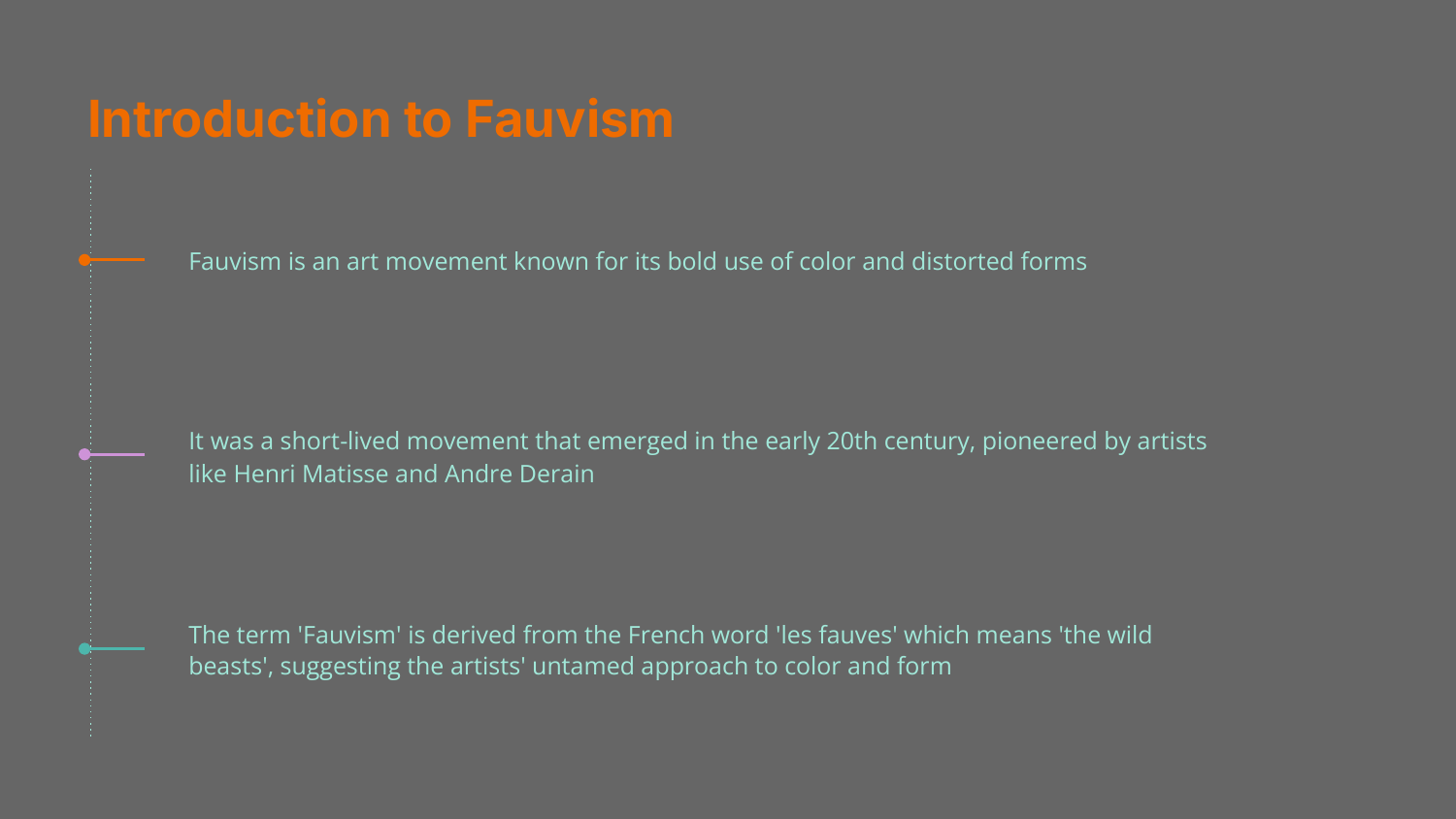

# Introduction to Fauvism
Fauvism is an art movement known for its bold use of color and distorted forms
It was a short-lived movement that emerged in the early 20th century, pioneered by artists like Henri Matisse and Andre Derain
The term 'Fauvism' is derived from the French word 'les fauves' which means 'the wild beasts', suggesting the artists' untamed approach to color and form